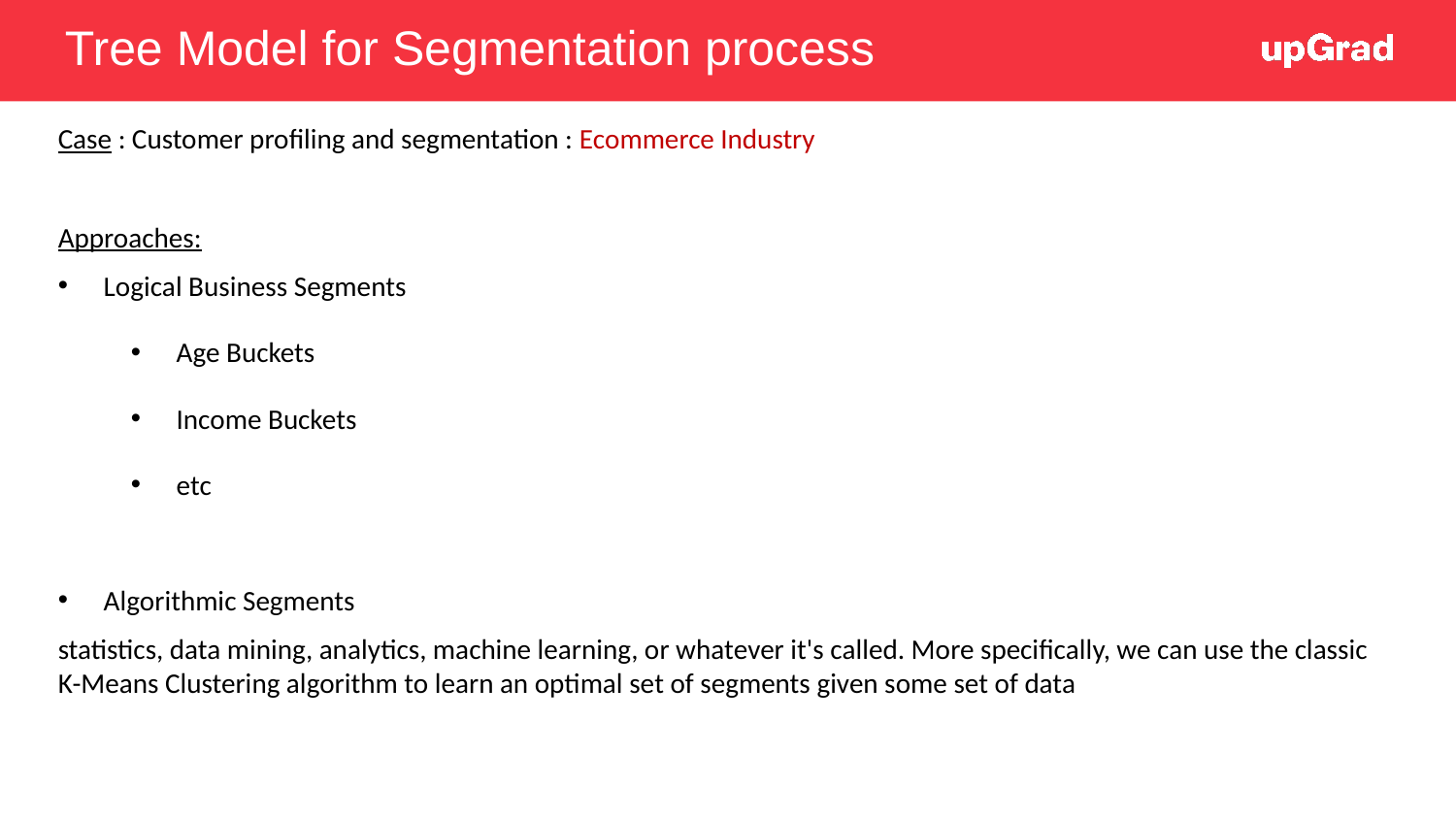

# Tree Model for Segmentation process
Case : Customer profiling and segmentation : Ecommerce Industry

Approaches:
Logical Business Segments
Age Buckets
Income Buckets
etc

Algorithmic Segments
statistics, data mining, analytics, machine learning, or whatever it's called. More specifically, we can use the classic K-Means Clustering algorithm to learn an optimal set of segments given some set of data